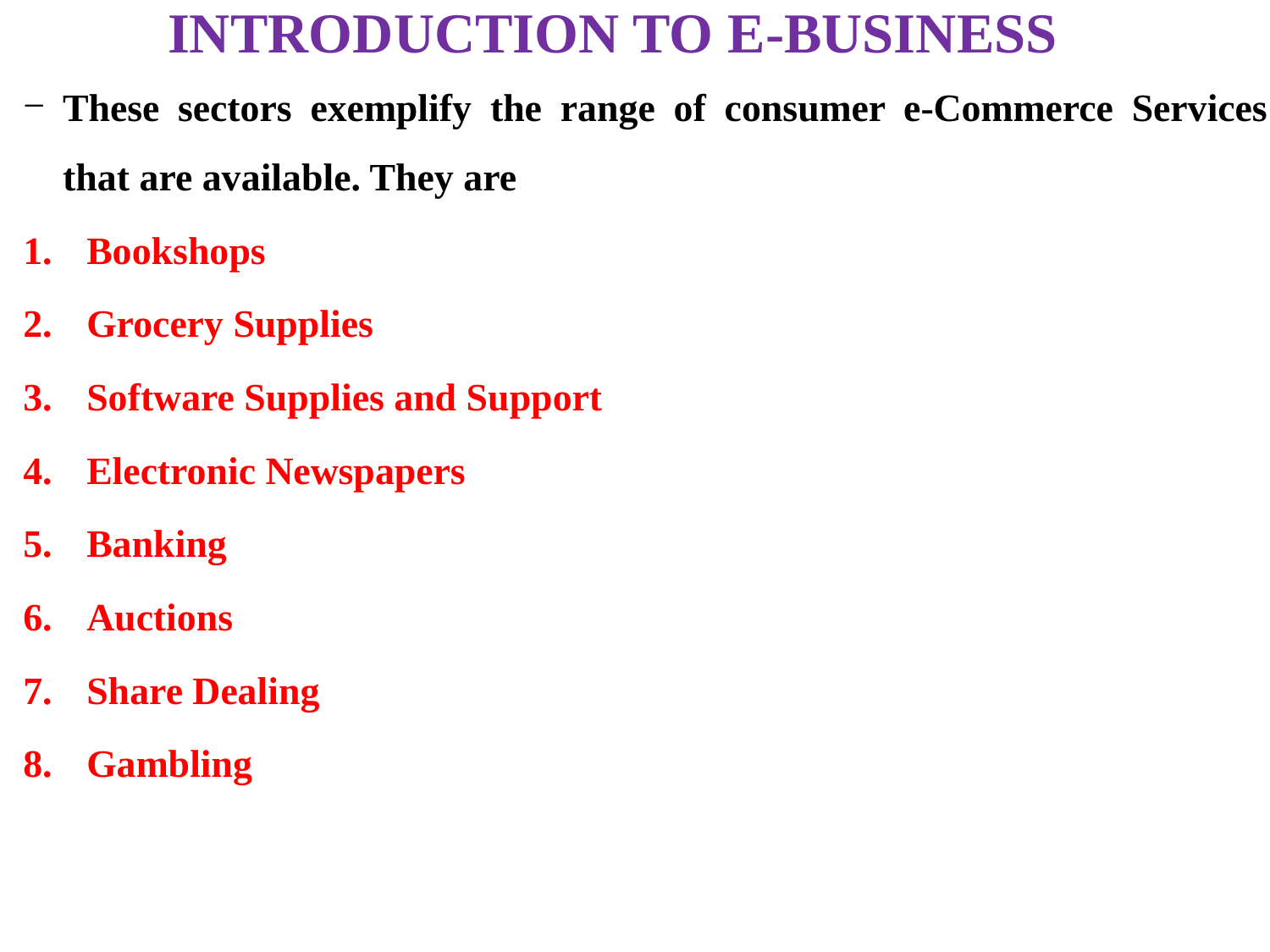

INTRODUCTION TO E-BUSINESS

These sectors exemplify the range of consumer e-Commerce Services that are available. They are
Bookshops
Grocery Supplies
Software Supplies and Support
Electronic Newspapers
Banking
Auctions
Share Dealing
Gambling